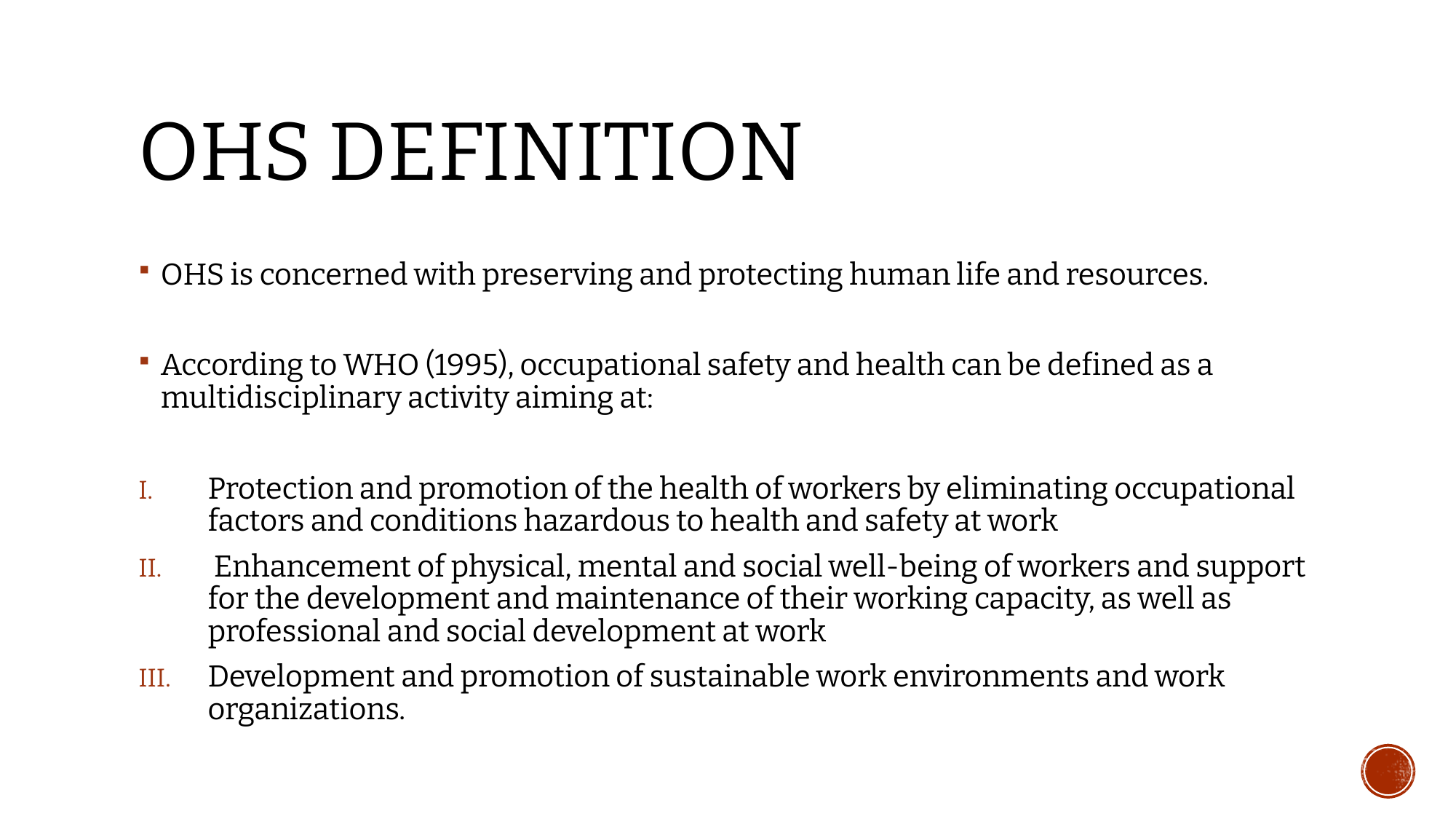

# OHS Definition
OHS is concerned with preserving and protecting human life and resources.

According to WHO (1995), occupational safety and health can be defined as a multidisciplinary activity aiming at:

Protection and promotion of the health of workers by eliminating occupational factors and conditions hazardous to health and safety at work
 Enhancement of physical, mental and social well-being of workers and support for the development and maintenance of their working capacity, as well as professional and social development at work
Development and promotion of sustainable work environments and work organizations.